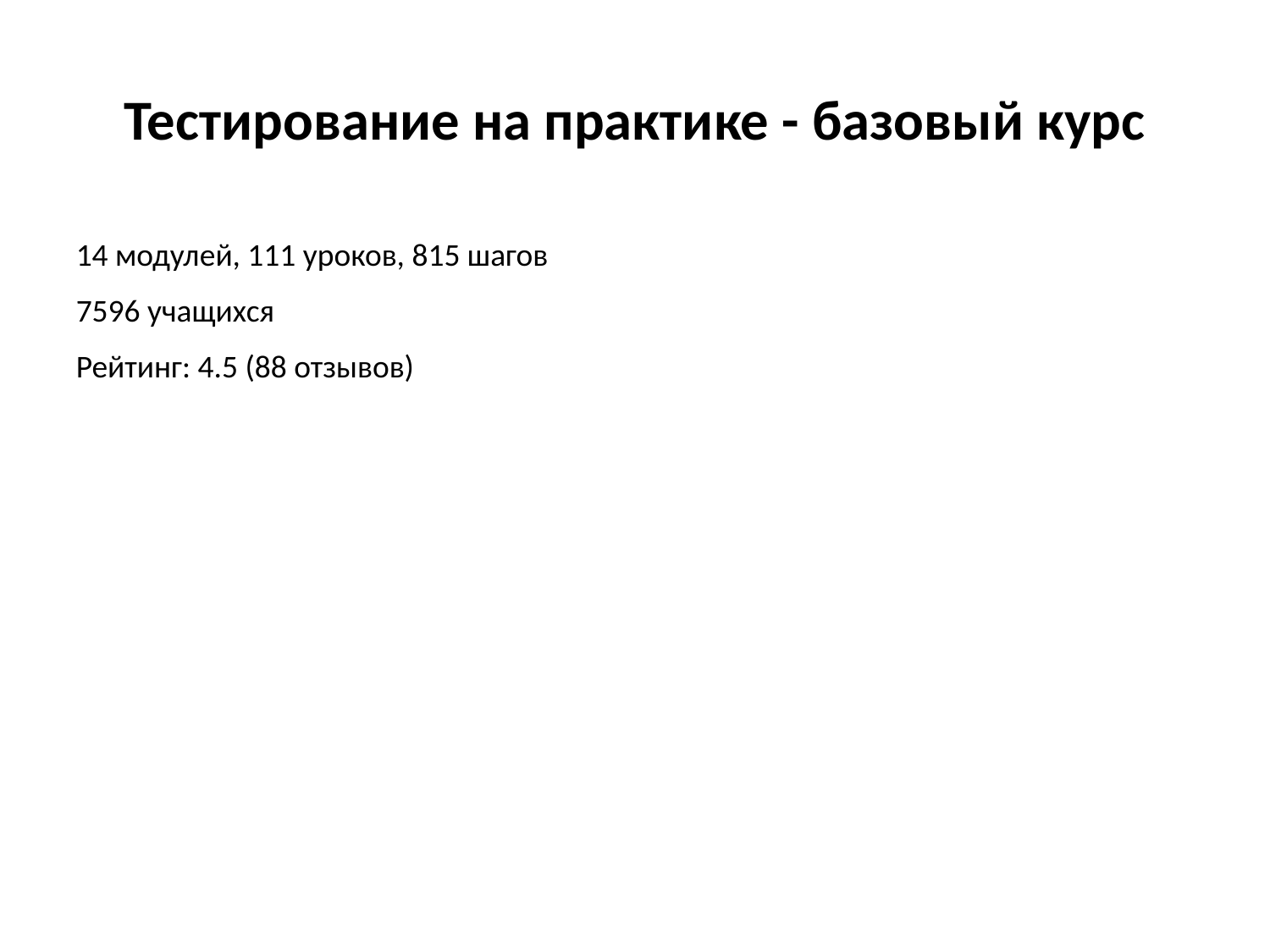

# Тестирование на практике - базовый курс

14 модулей, 111 уроков, 815 шагов
7596 учащихся
Рейтинг: 4.5 (88 отзывов)